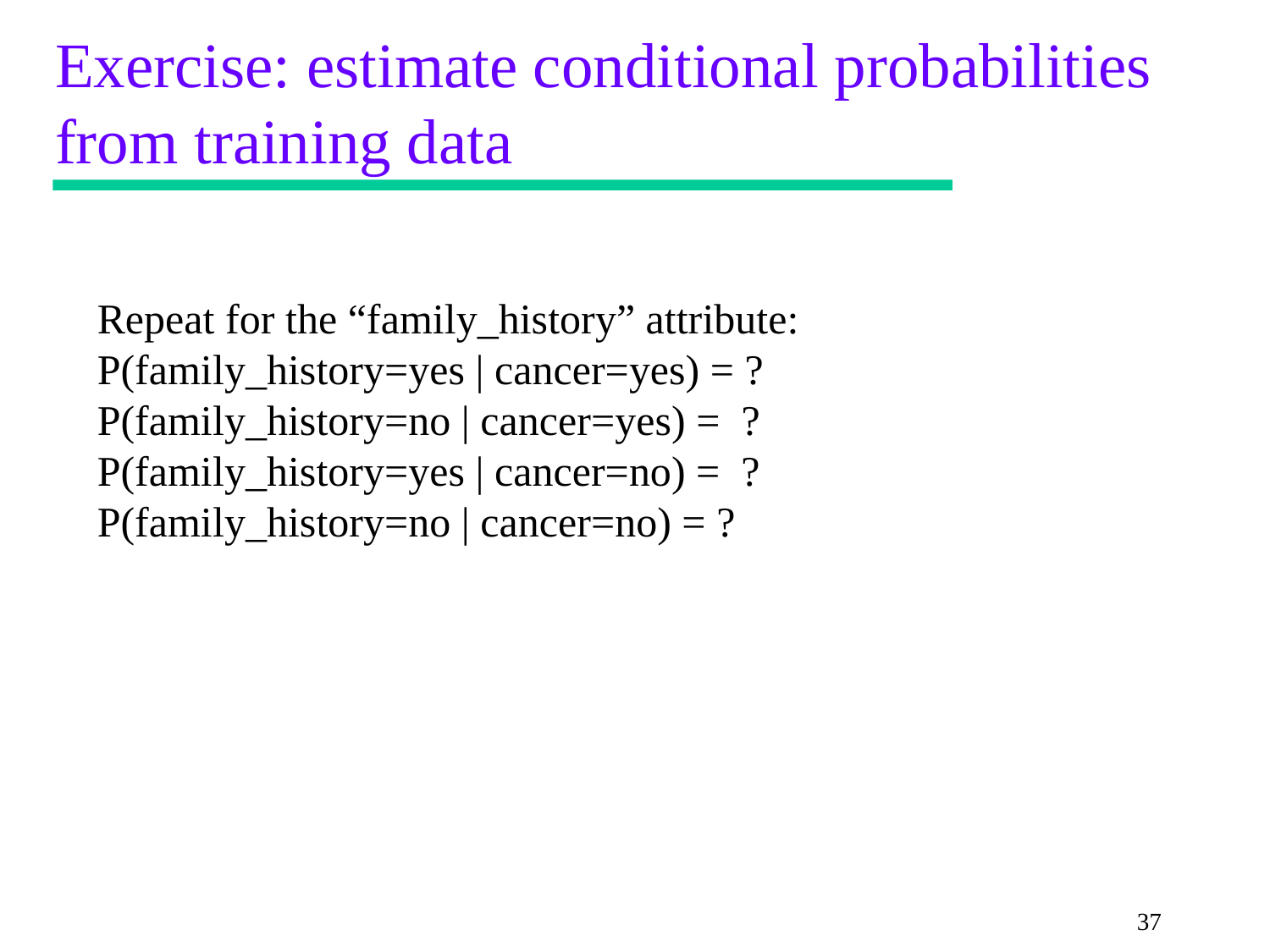

# Exercise: estimate conditional probabilities from training data
Repeat for the “family_history” attribute:
P(family_history=yes | cancer=yes) = ?
P(family_history=no | cancer=yes) =  ?
P(family_history=yes | cancer=no) =  ?
P(family_history=no | cancer=no) = ?
37